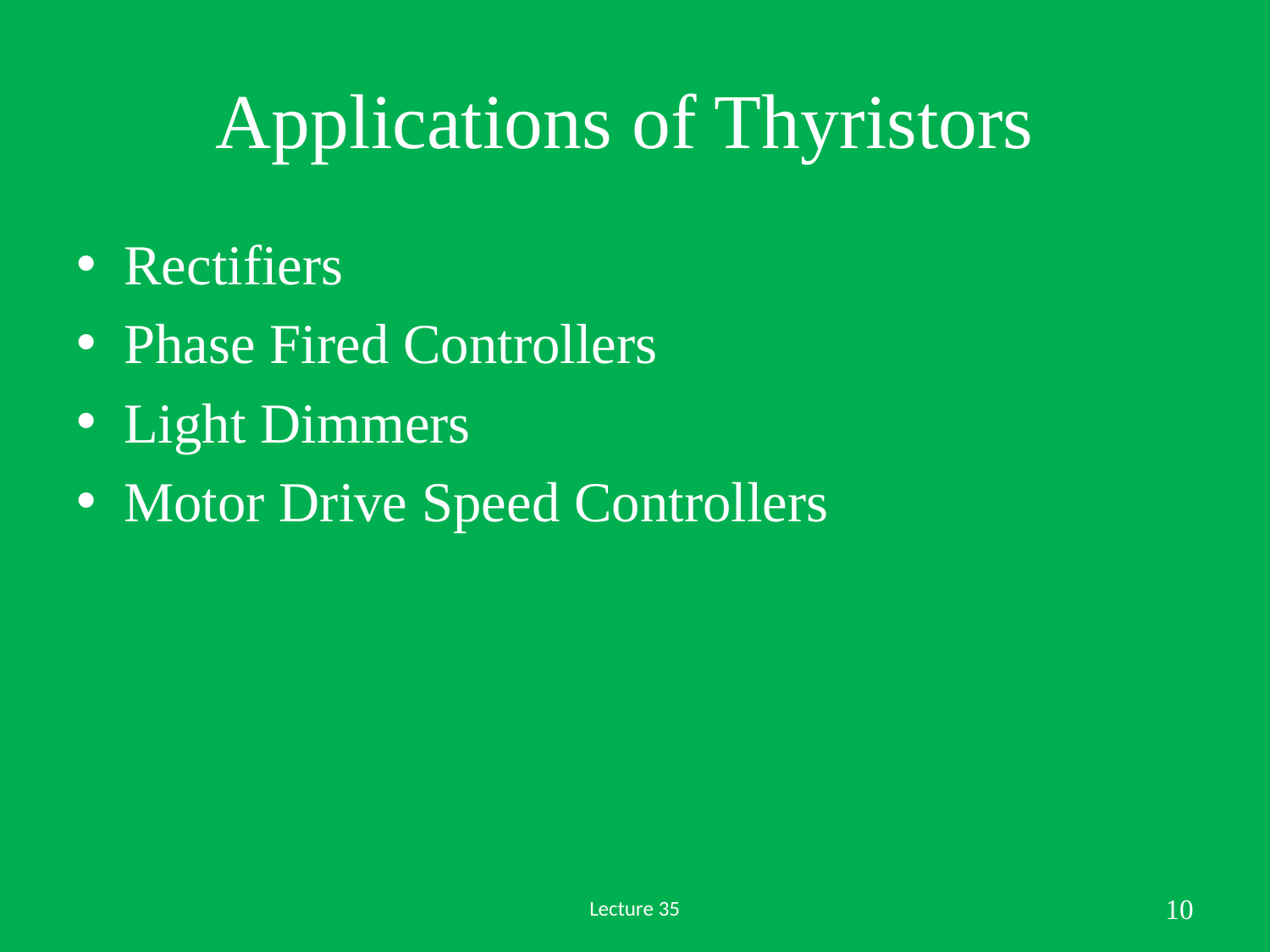

# Applications of Thyristors
Rectifiers
Phase Fired Controllers
Light Dimmers
Motor Drive Speed Controllers

Lecture 35
10